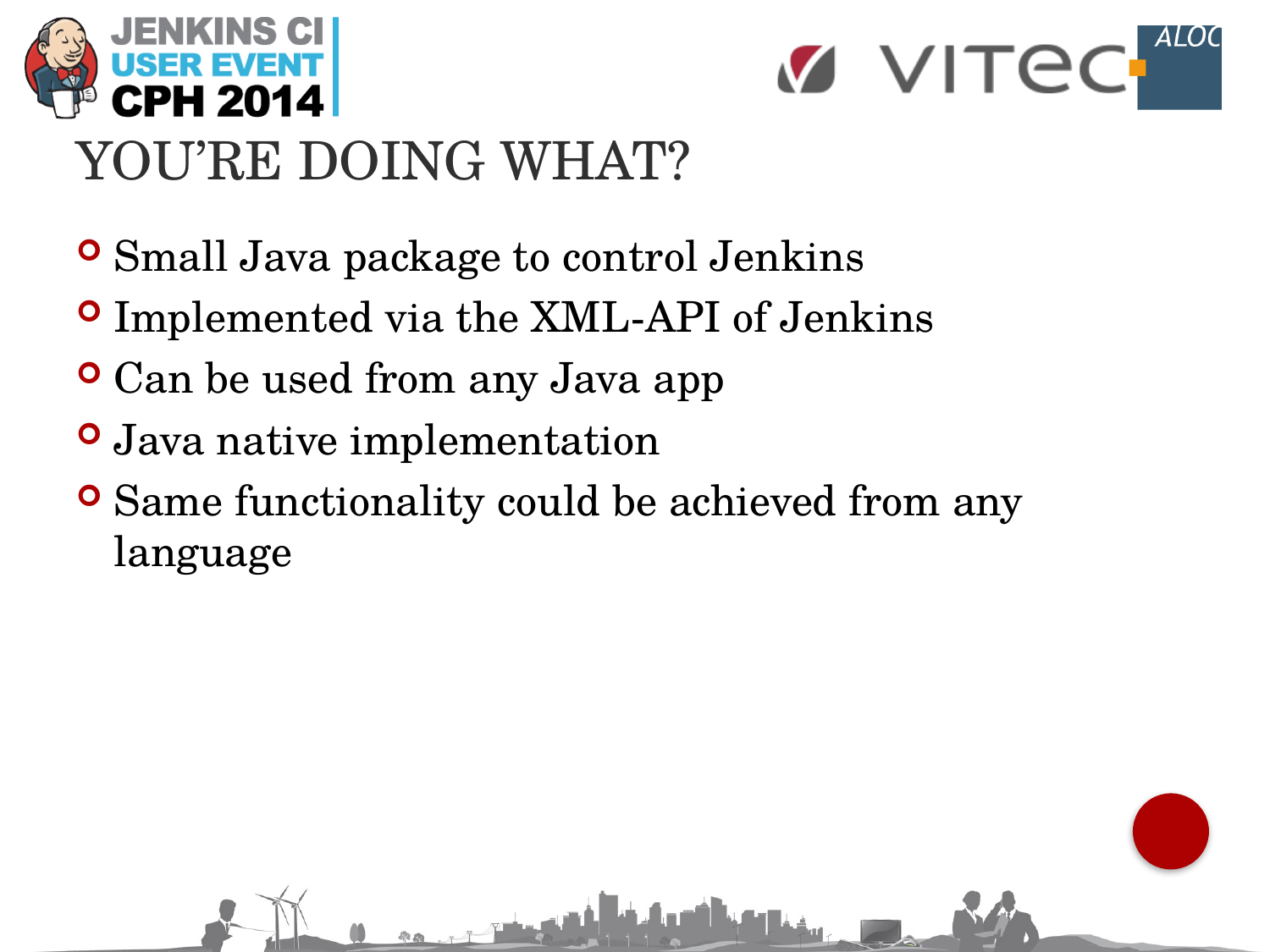

# You’re doing what?
Small Java package to control Jenkins
Implemented via the XML-API of Jenkins
Can be used from any Java app
Java native implementation
Same functionality could be achieved from any language